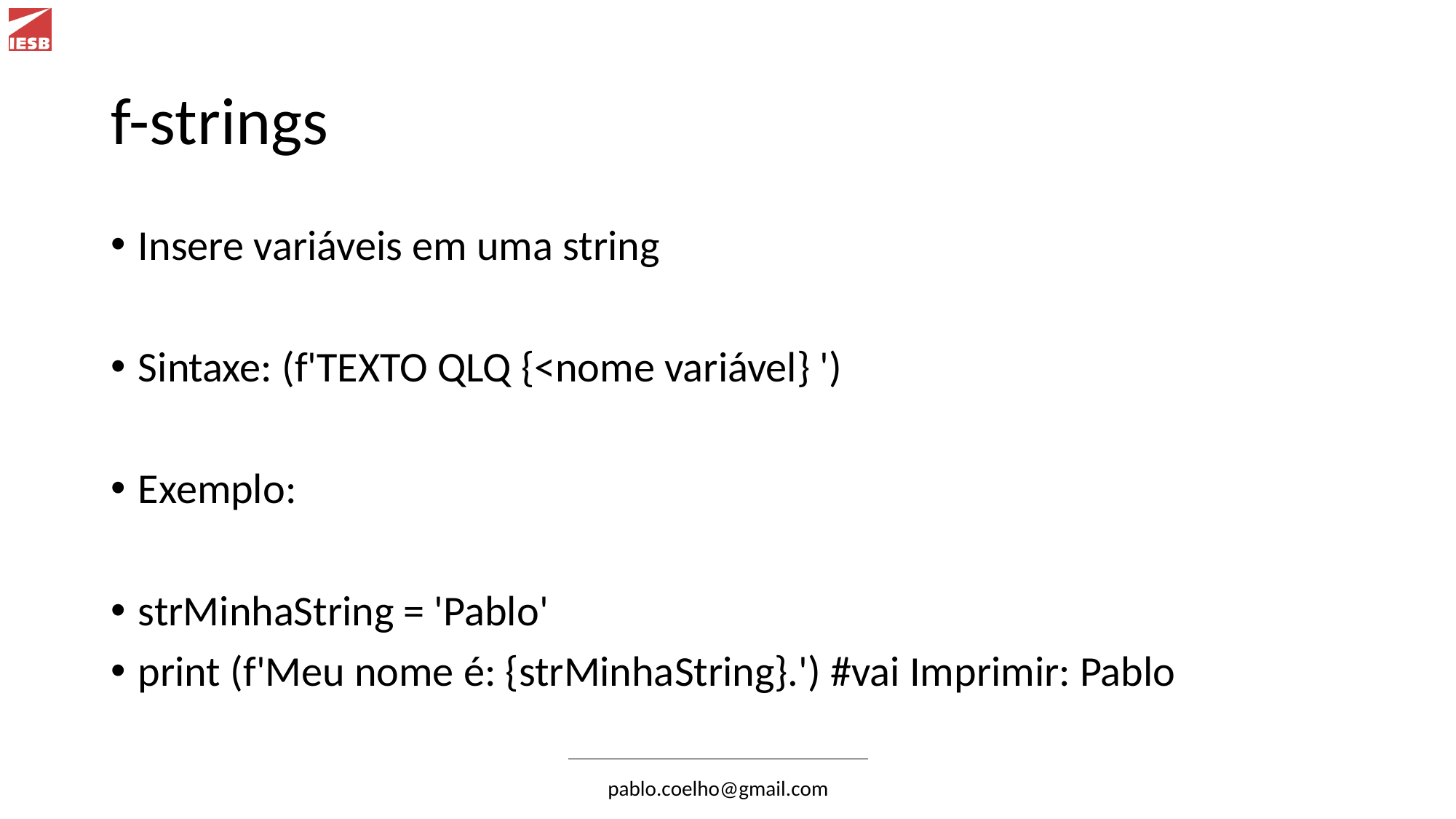

# f-strings
Insere variáveis em uma string

Sintaxe: (f'TEXTO QLQ {<nome variável} ')

Exemplo:

strMinhaString = 'Pablo'
print (f'Meu nome é: {strMinhaString}.') #vai Imprimir: Pablo